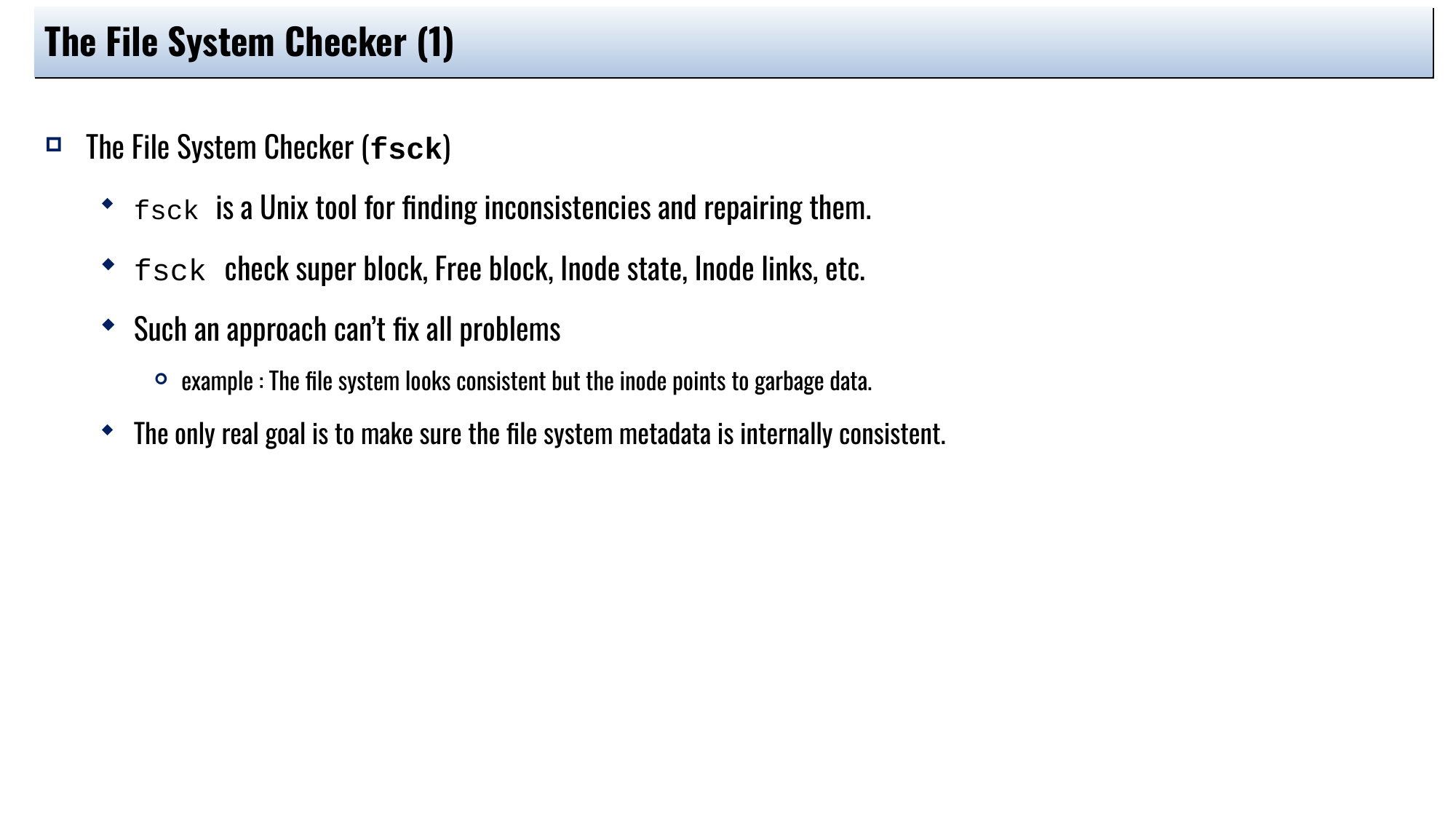

# The File System Checker (1)
The File System Checker (fsck)
fsck is a Unix tool for finding inconsistencies and repairing them.
fsck check super block, Free block, Inode state, Inode links, etc.
Such an approach can’t fix all problems
example : The file system looks consistent but the inode points to garbage data.
The only real goal is to make sure the file system metadata is internally consistent.